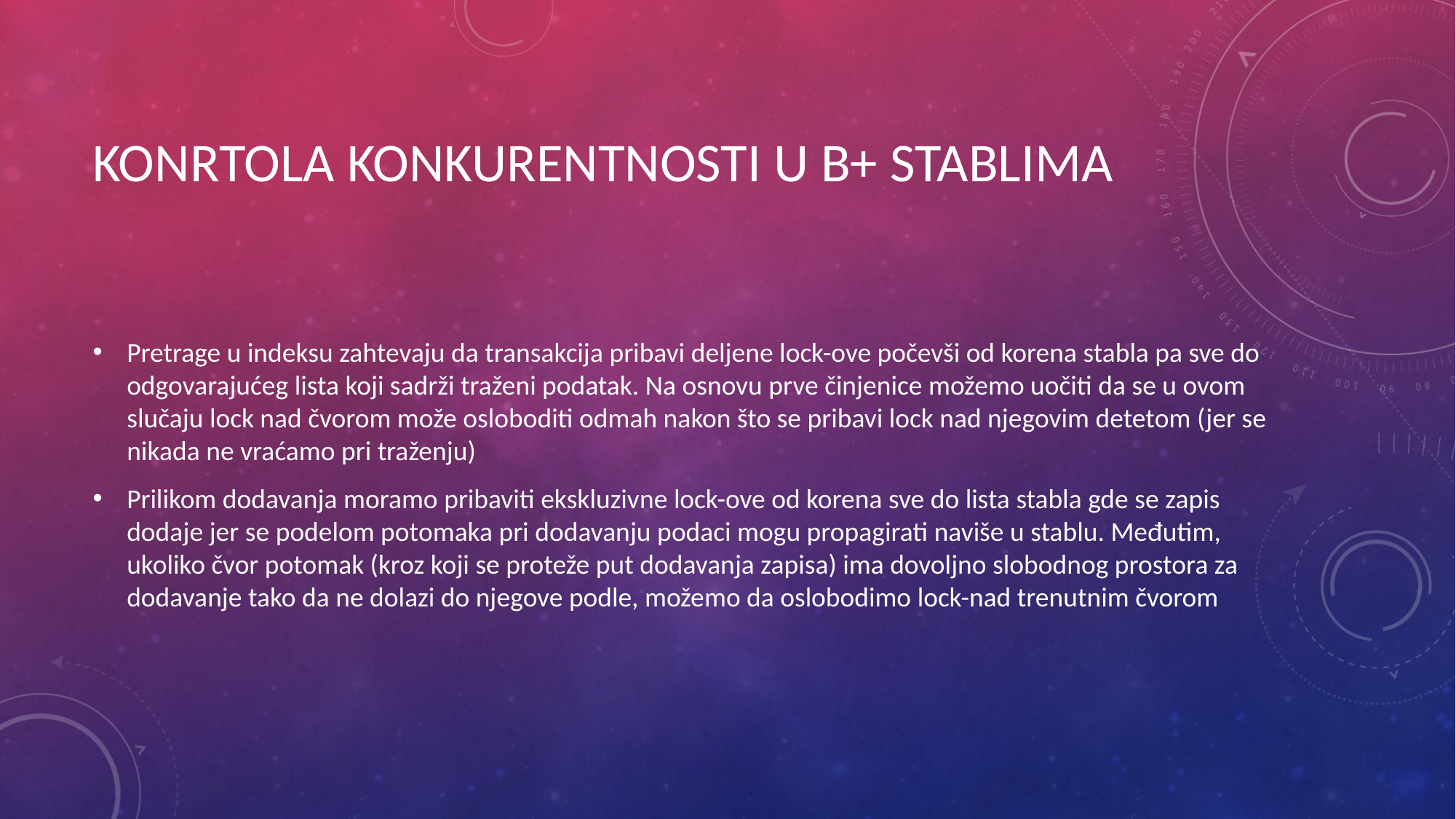

# Konrtola konkurentnosti u B+ stablima
Pretrage u indeksu zahtevaju da transakcija pribavi deljene lock-ove počevši od korena stabla pa sve do odgovarajućeg lista koji sadrži traženi podatak. Na osnovu prve činjenice možemo uočiti da se u ovom slučaju lock nad čvorom može osloboditi odmah nakon što se pribavi lock nad njegovim detetom (jer se nikada ne vraćamo pri traženju)
Prilikom dodavanja moramo pribaviti ekskluzivne lock-ove od korena sve do lista stabla gde se zapis dodaje jer se podelom potomaka pri dodavanju podaci mogu propagirati naviše u stablu. Međutim, ukoliko čvor potomak (kroz koji se proteže put dodavanja zapisa) ima dovoljno slobodnog prostora za dodavanje tako da ne dolazi do njegove podle, možemo da oslobodimo lock-nad trenutnim čvorom